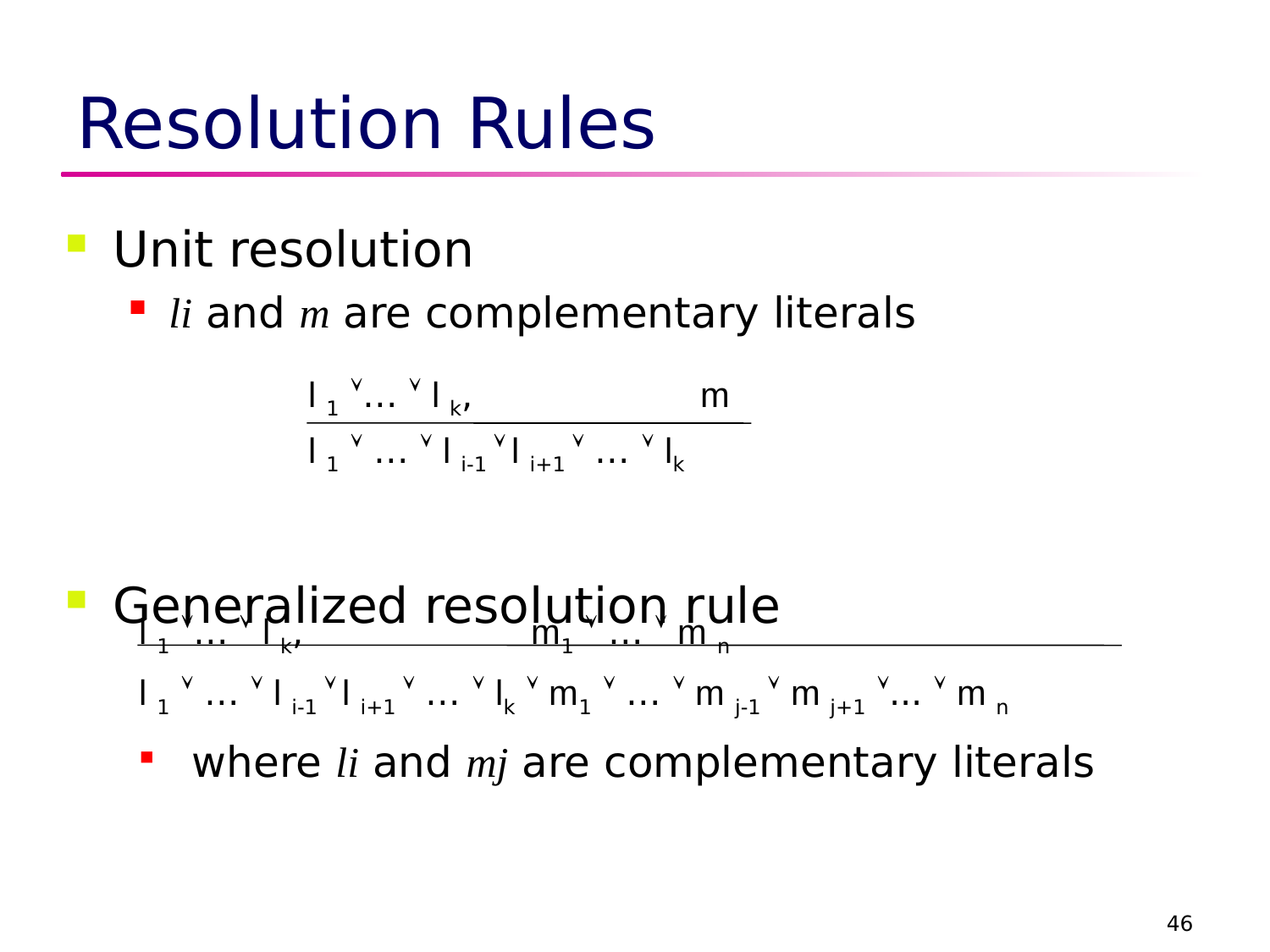

# Resolution Rules
Unit resolution
li and m are complementary literals

Generalized resolution rule
l 1 ∨… ∨ l k, 		 m
l 1 ∨ … ∨ l i-1 ∨ l i+1 ∨ … ∨ lk

l 1 ∨… ∨ l k, 		 m1 ∨ … ∨ m n
l 1 ∨ … ∨ l i-1 ∨ l i+1 ∨ … ∨ lk ∨ m1 ∨ … ∨ m j-1 ∨ m j+1 ∨... ∨ m n
  where li and mj are complementary literals

46